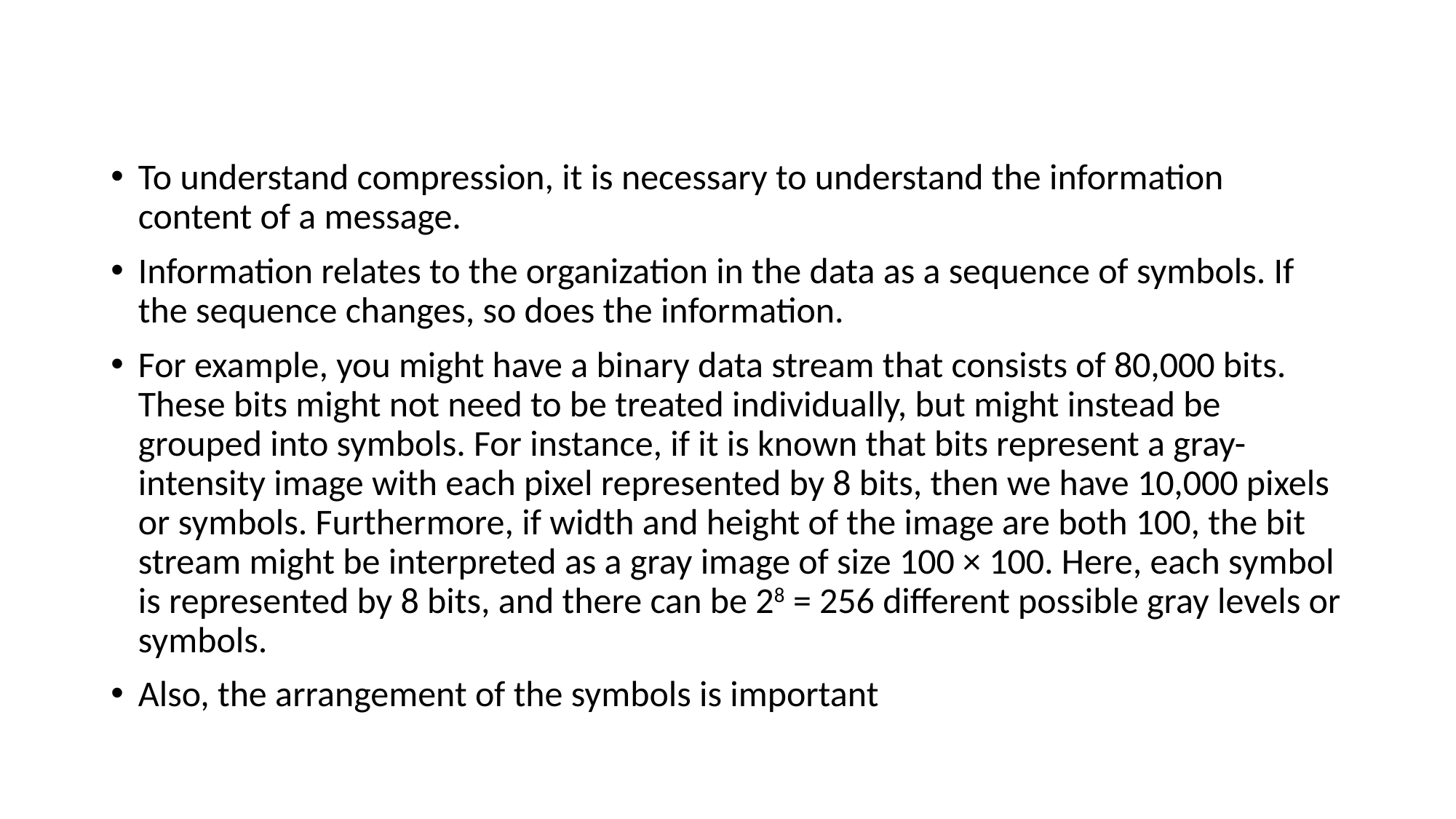

To understand compression, it is necessary to understand the information content of a message.
Information relates to the organization in the data as a sequence of symbols. If the sequence changes, so does the information.
For example, you might have a binary data stream that consists of 80,000 bits. These bits might not need to be treated individually, but might instead be grouped into symbols. For instance, if it is known that bits represent a gray-intensity image with each pixel represented by 8 bits, then we have 10,000 pixels or symbols. Furthermore, if width and height of the image are both 100, the bit stream might be interpreted as a gray image of size 100 × 100. Here, each symbol is represented by 8 bits, and there can be 28 = 256 different possible gray levels or symbols.
Also, the arrangement of the symbols is important